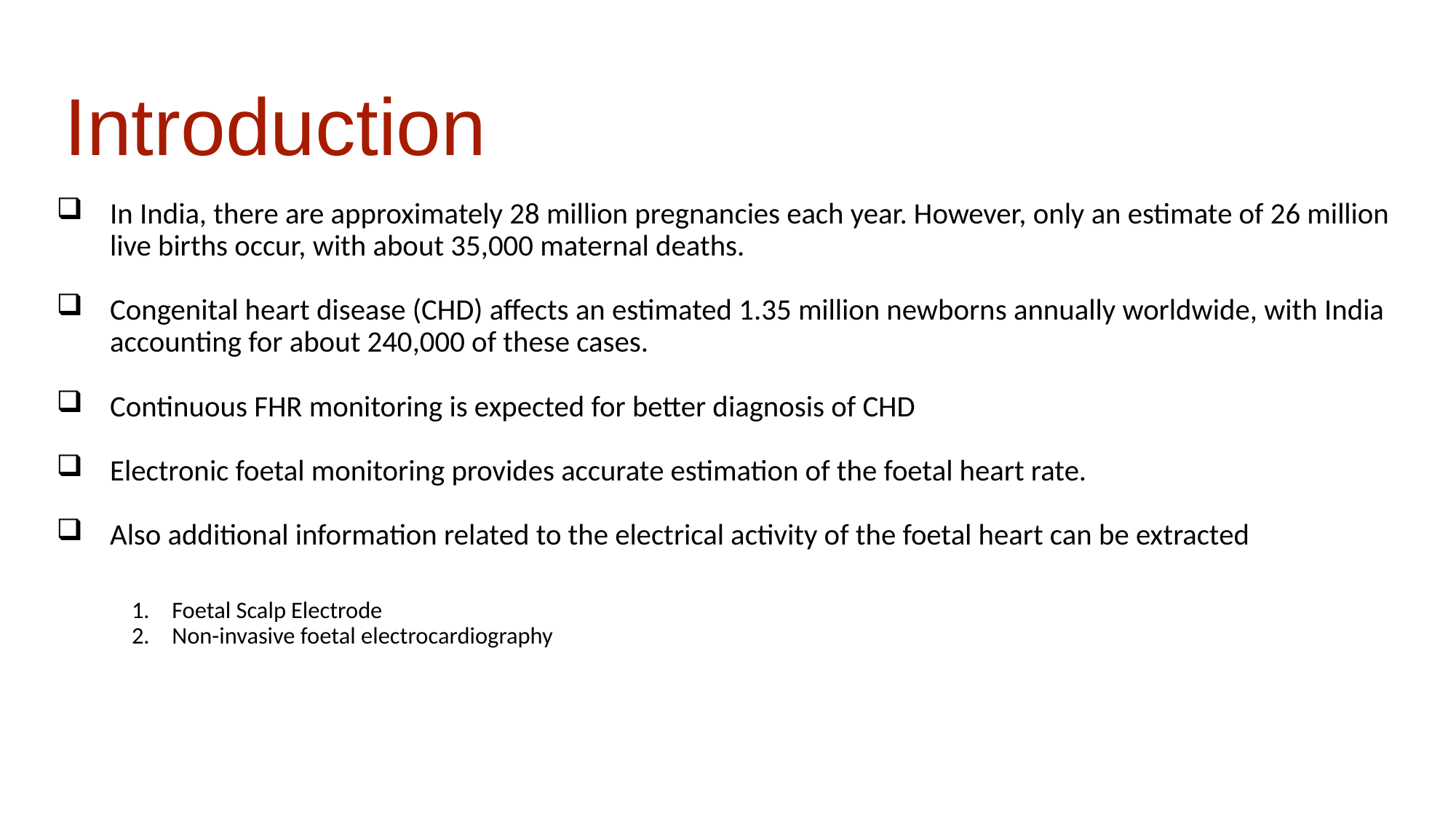

# Introduction
In India, there are approximately 28 million pregnancies each year. However, only an estimate of 26 million live births occur, with about 35,000 maternal deaths.

Congenital heart disease (CHD) affects an estimated 1.35 million newborns annually worldwide, with India accounting for about 240,000 of these cases.

Continuous FHR monitoring is expected for better diagnosis of CHD

Electronic foetal monitoring provides accurate estimation of the foetal heart rate.

Also additional information related to the electrical activity of the foetal heart can be extracted

Foetal Scalp Electrode
Non-invasive foetal electrocardiography